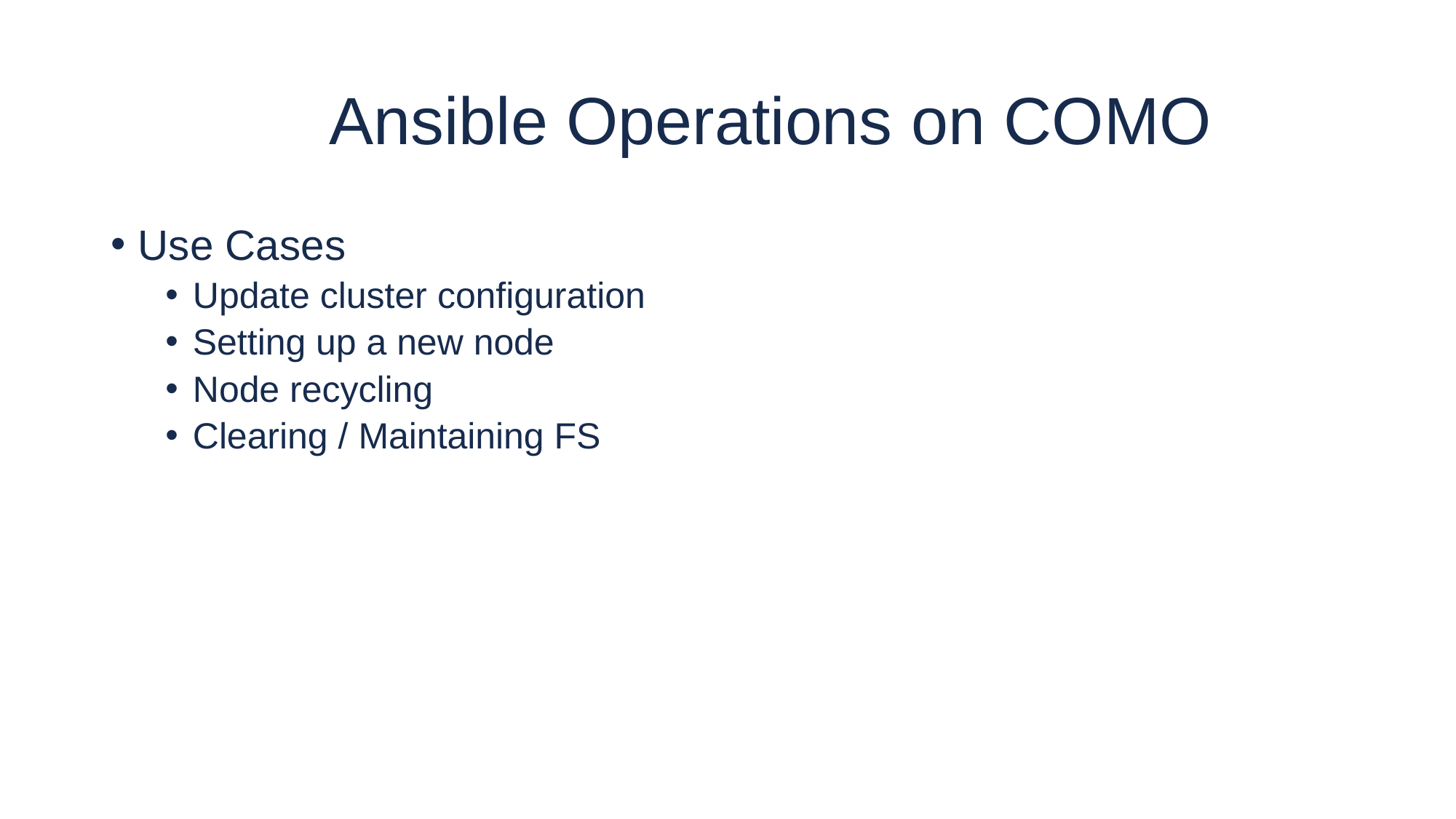

# Ansible Operations on COMO
Use Cases
Update cluster configuration
Setting up a new node
Node recycling
Clearing / Maintaining FS